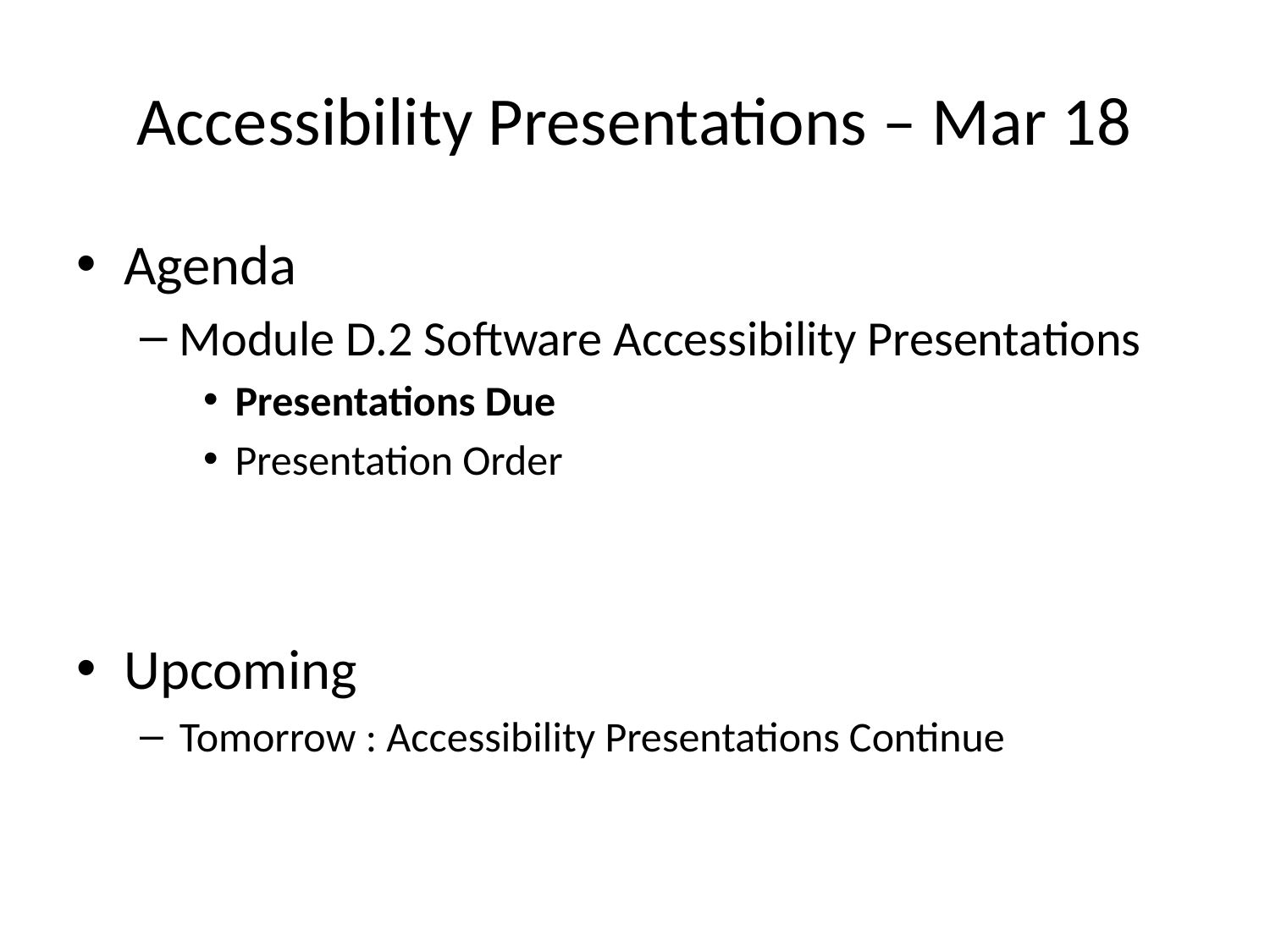

# Accessibility Presentations – Mar 18
Agenda
Module D.2 Software Accessibility Presentations
Presentations Due
Presentation Order

Upcoming
Tomorrow : Accessibility Presentations Continue